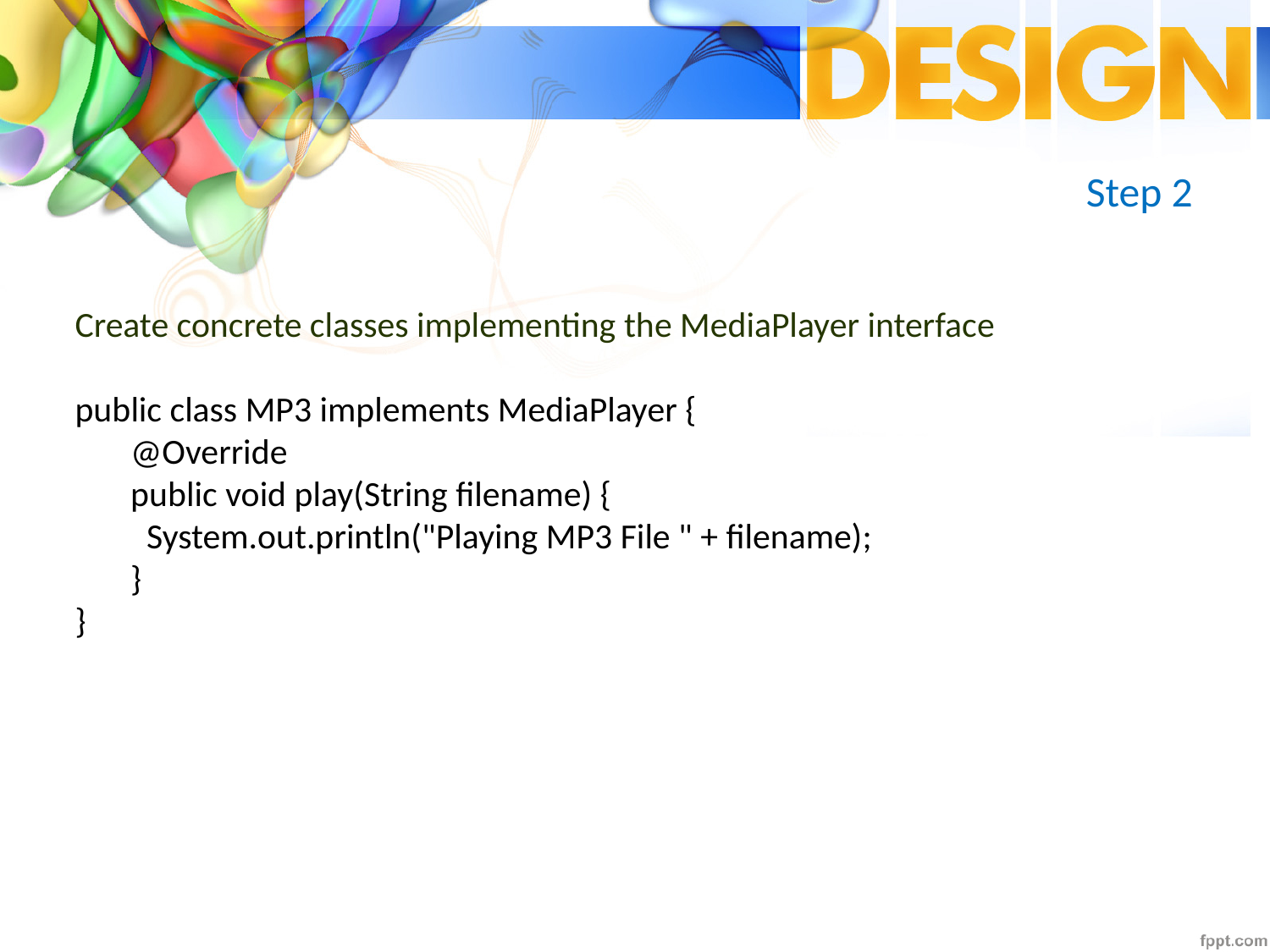

# Step 2
Create concrete classes implementing the MediaPlayer interface

public class MP3 implements MediaPlayer {
@Override
public void play(String filename) {
  System.out.println("Playing MP3 File " + filename);
}
}